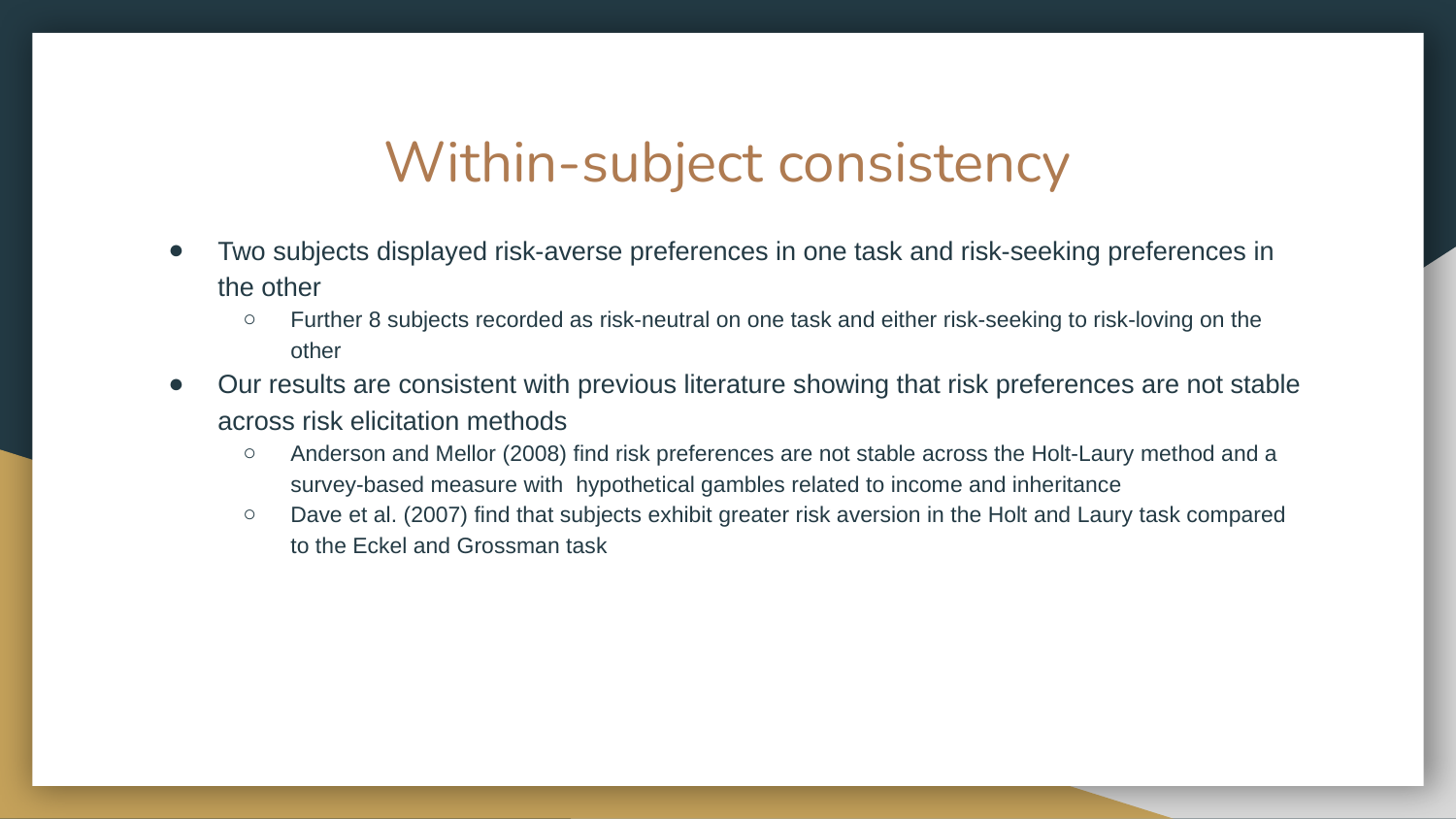

# Within-subject consistency
Two subjects displayed risk-averse preferences in one task and risk-seeking preferences in the other
Further 8 subjects recorded as risk-neutral on one task and either risk-seeking to risk-loving on the other
Our results are consistent with previous literature showing that risk preferences are not stable across risk elicitation methods
Anderson and Mellor (2008) find risk preferences are not stable across the Holt-Laury method and a survey-based measure with  hypothetical gambles related to income and inheritance
Dave et al. (2007) find that subjects exhibit greater risk aversion in the Holt and Laury task compared to the Eckel and Grossman task